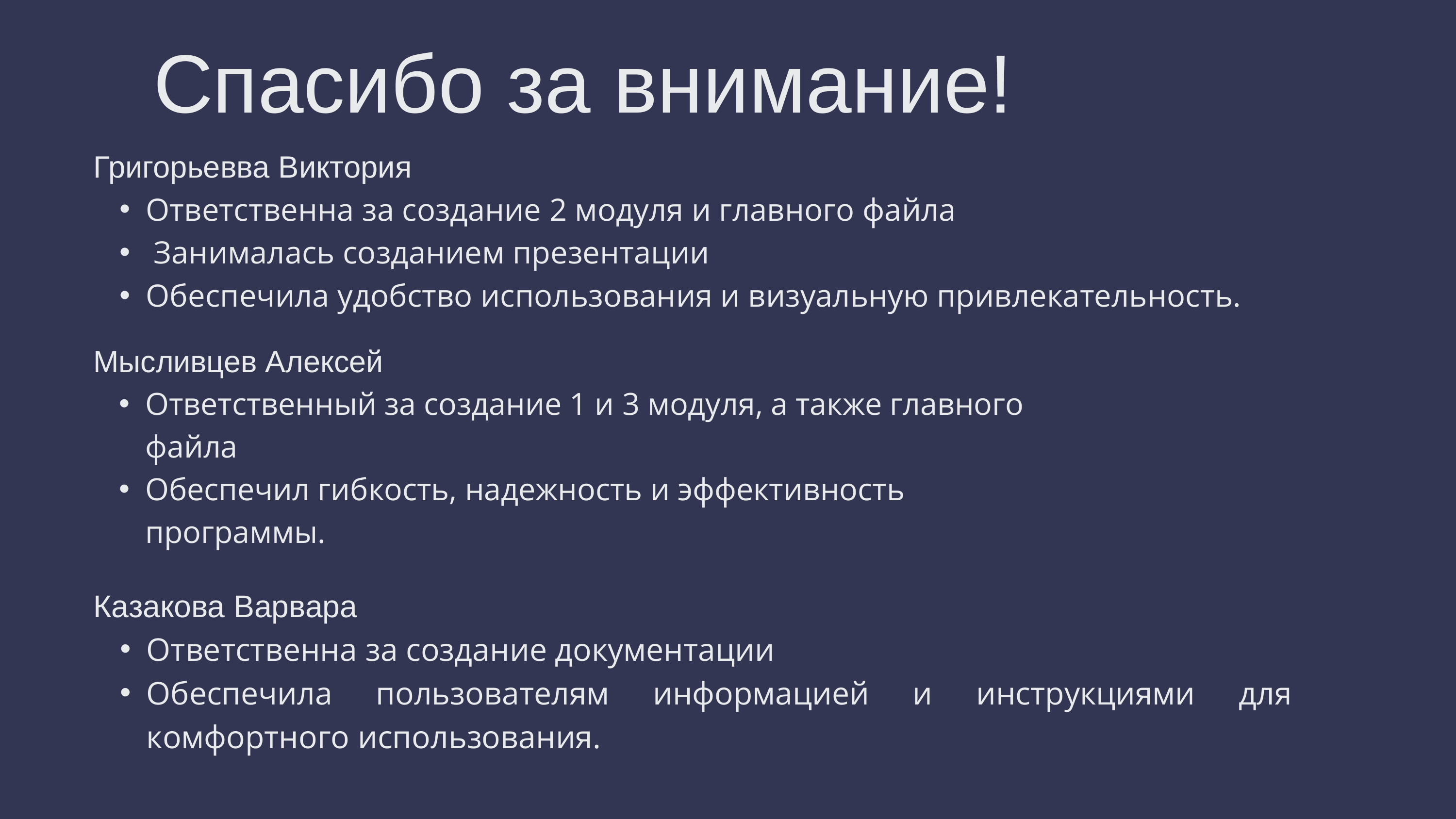

Спасибо за внимание!
Григорьевва Виктория
Ответственна за создание 2 модуля и главного файла
 Занималась созданием презентации
Обеспечила удобство использования и визуальную привлекательность.
Мысливцев Алексей
Ответственный за создание 1 и 3 модуля, а также главного файла
Обеспечил гибкость, надежность и эффективность программы.
Казакова Варвара
Ответственна за создание документации
Обеспечила пользователям информацией и инструкциями для комфортного использования.